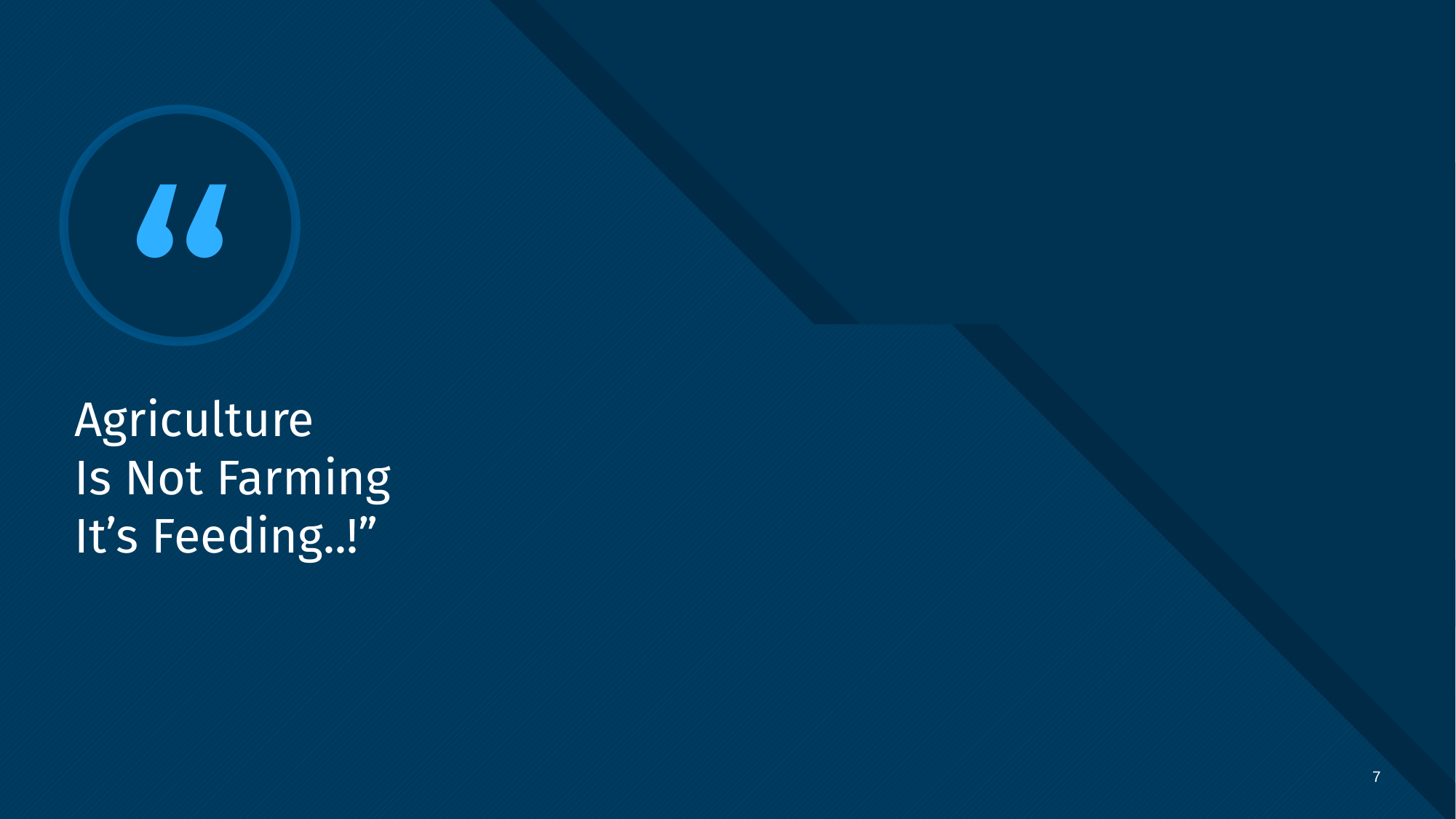

# Agriculture Is Not Farming It’s Feeding..!”
7